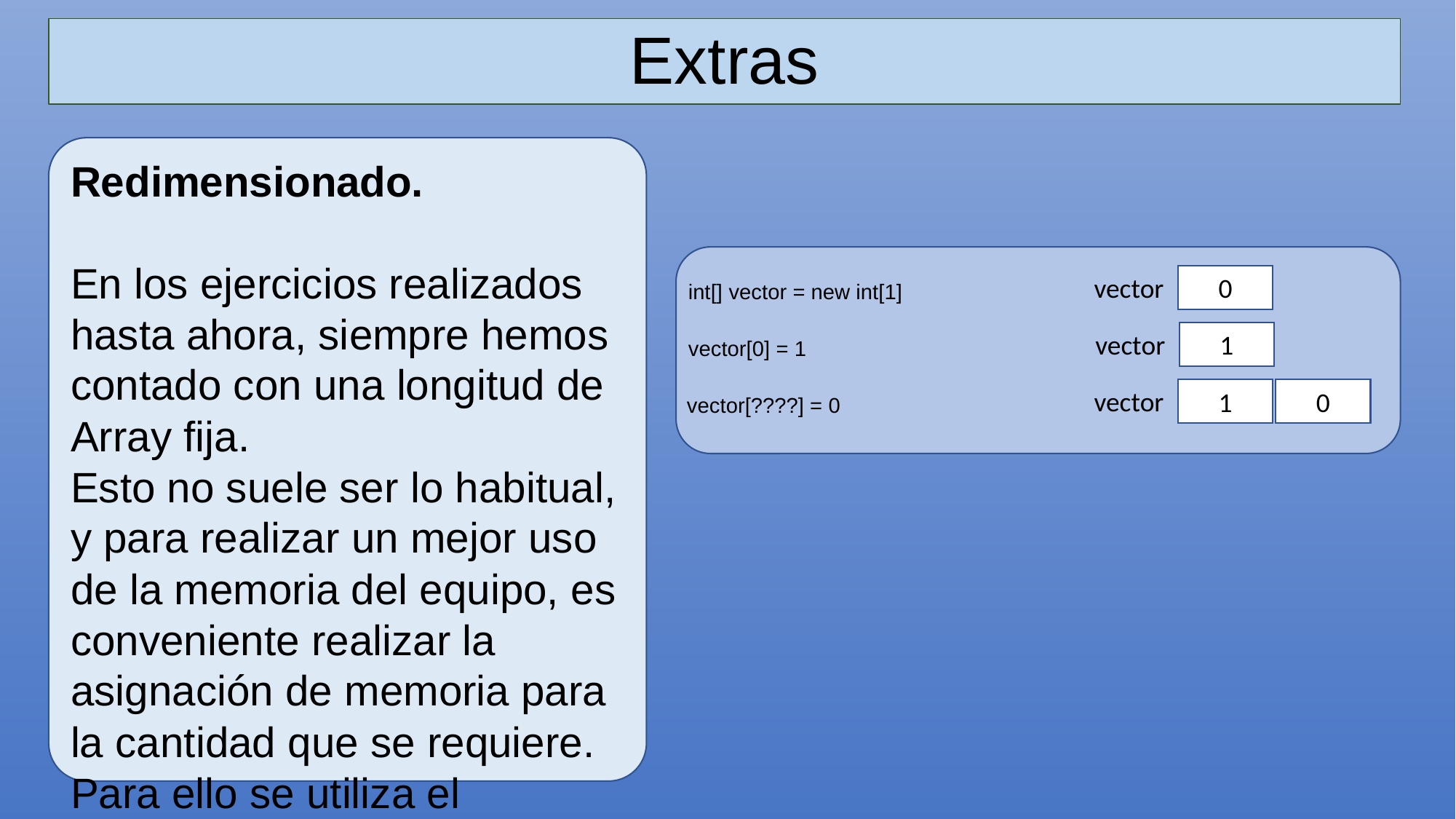

# Extras
Redimensionado.

En los ejercicios realizados hasta ahora, siempre hemos contado con una longitud de Array fija.
Esto no suele ser lo habitual, y para realizar un mejor uso de la memoria del equipo, es conveniente realizar la asignación de memoria para la cantidad que se requiere.
Para ello se utiliza el redimensionado.

vector
0
int[] vector = new int[1]
vector
1
vector[0] = 1
vector
1
0
vector[????] = 0